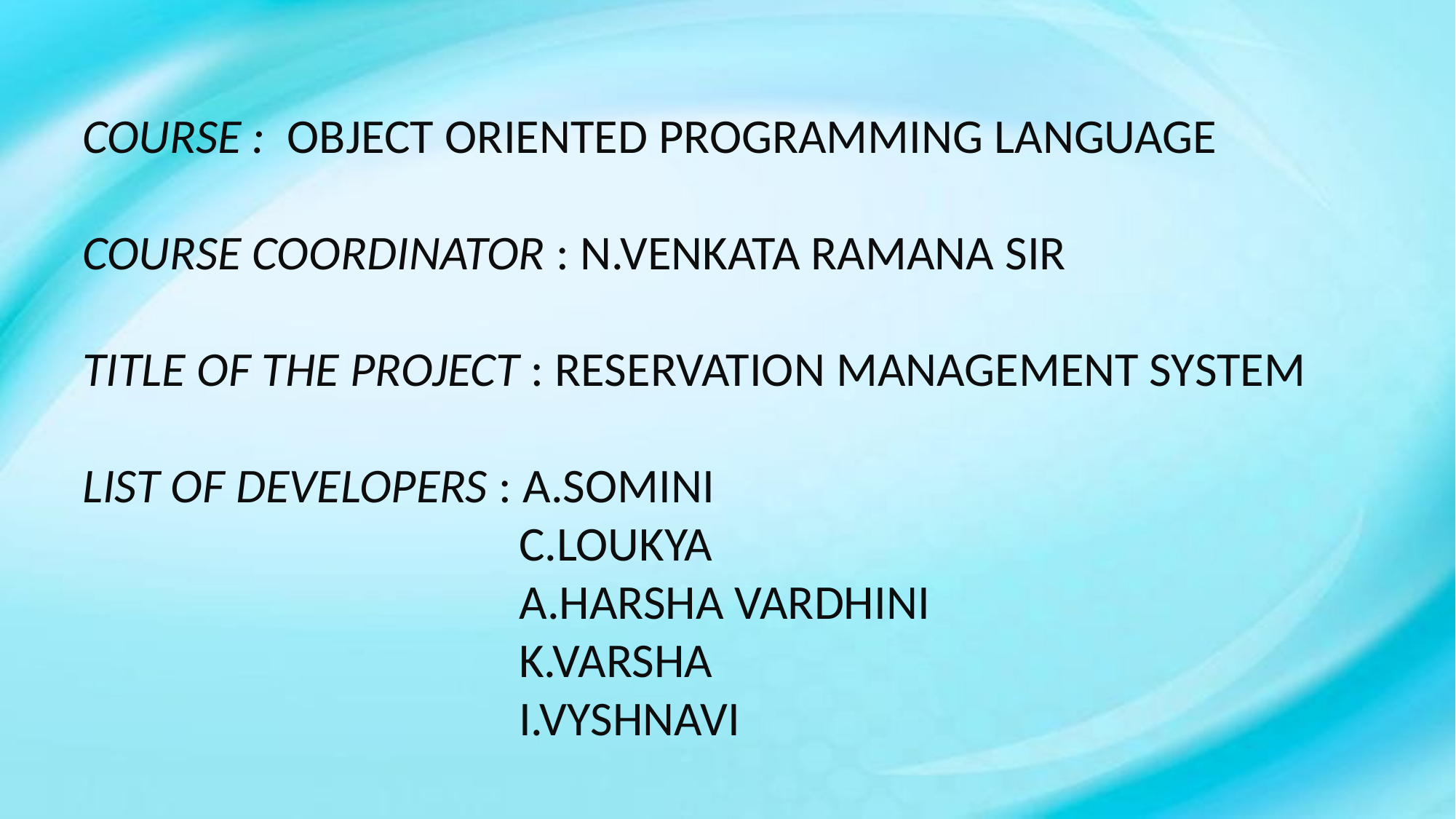

COURSE :  OBJECT ORIENTED PROGRAMMING LANGUAGE

COURSE COORDINATOR : N.VENKATA RAMANA SIR

TITLE OF THE PROJECT : RESERVATION MANAGEMENT SYSTEM

LIST OF DEVELOPERS : A.SOMINI
                                        C.LOUKYA
                                        A.HARSHA VARDHINI
                                        K.VARSHA
                                        I.VYSHNAVI